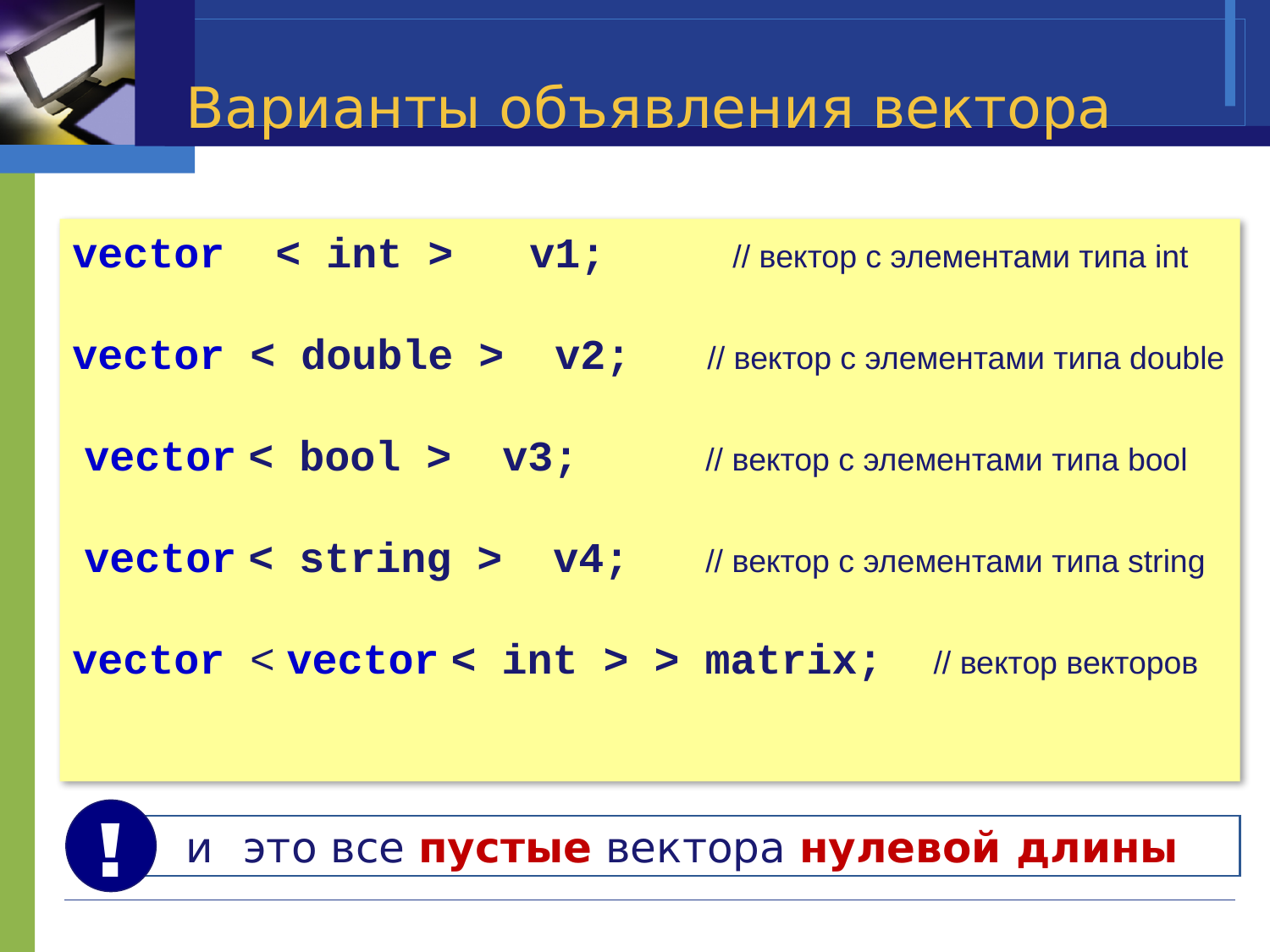

# Варианты объявления вектора
vector  < int >   v1;     // вектор с элементами типа int

vector < double >  v2;   // вектор с элементами типа double

 vector < bool >  v3;     // вектор с элементами типа bool

 vector < string >  v4;   // вектор с элементами типа string

vector < vector < int > > matrix;  // вектор векторов

!
иЭэто все пустые вектора нулевой длины